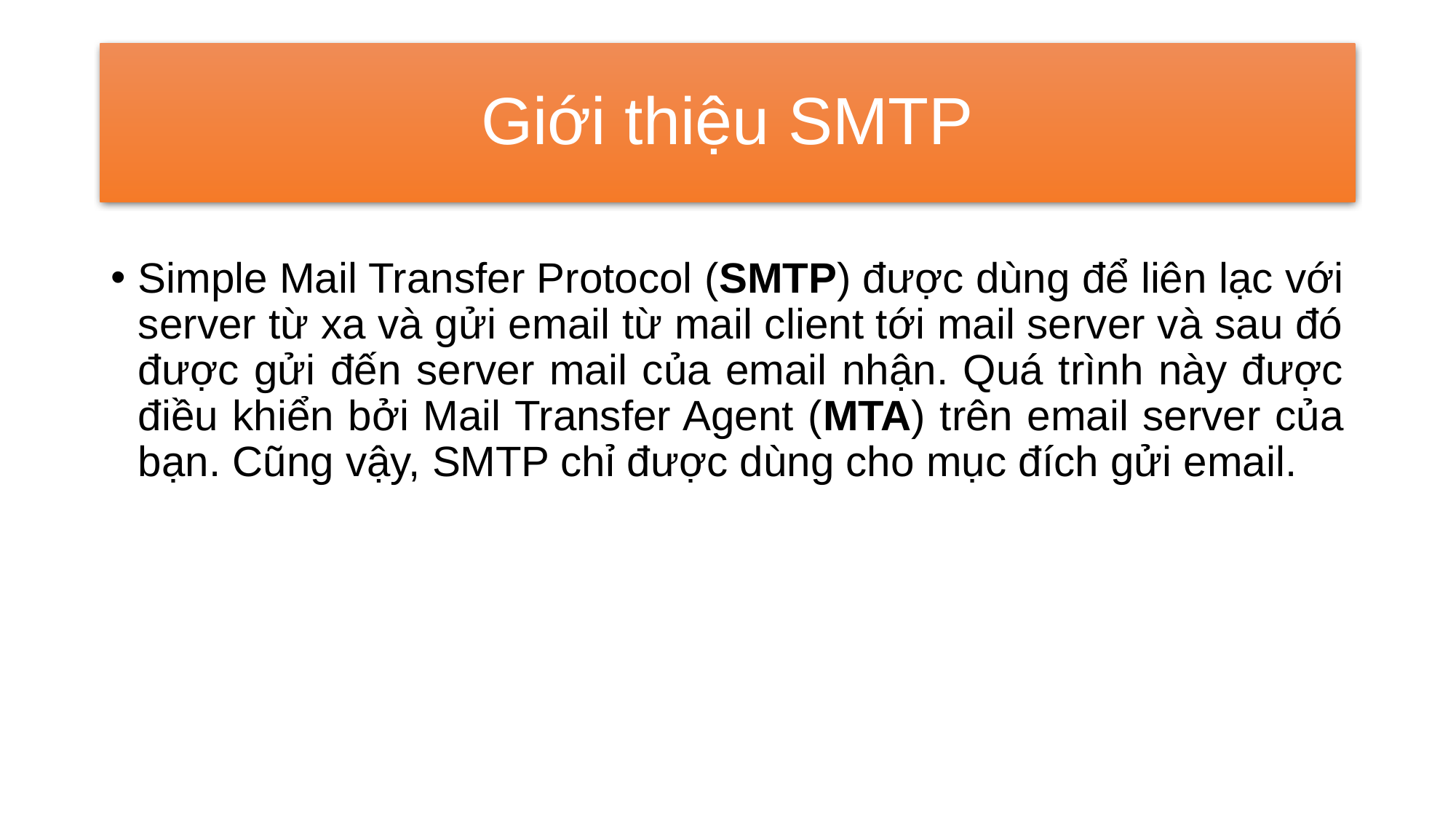

# Giới thiệu SMTP
Simple Mail Transfer Protocol (SMTP) được dùng để liên lạc với server từ xa và gửi email từ mail client tới mail server và sau đó được gửi đến server mail của email nhận. Quá trình này được điều khiển bởi Mail Transfer Agent (MTA) trên email server của bạn. Cũng vậy, SMTP chỉ được dùng cho mục đích gửi email.